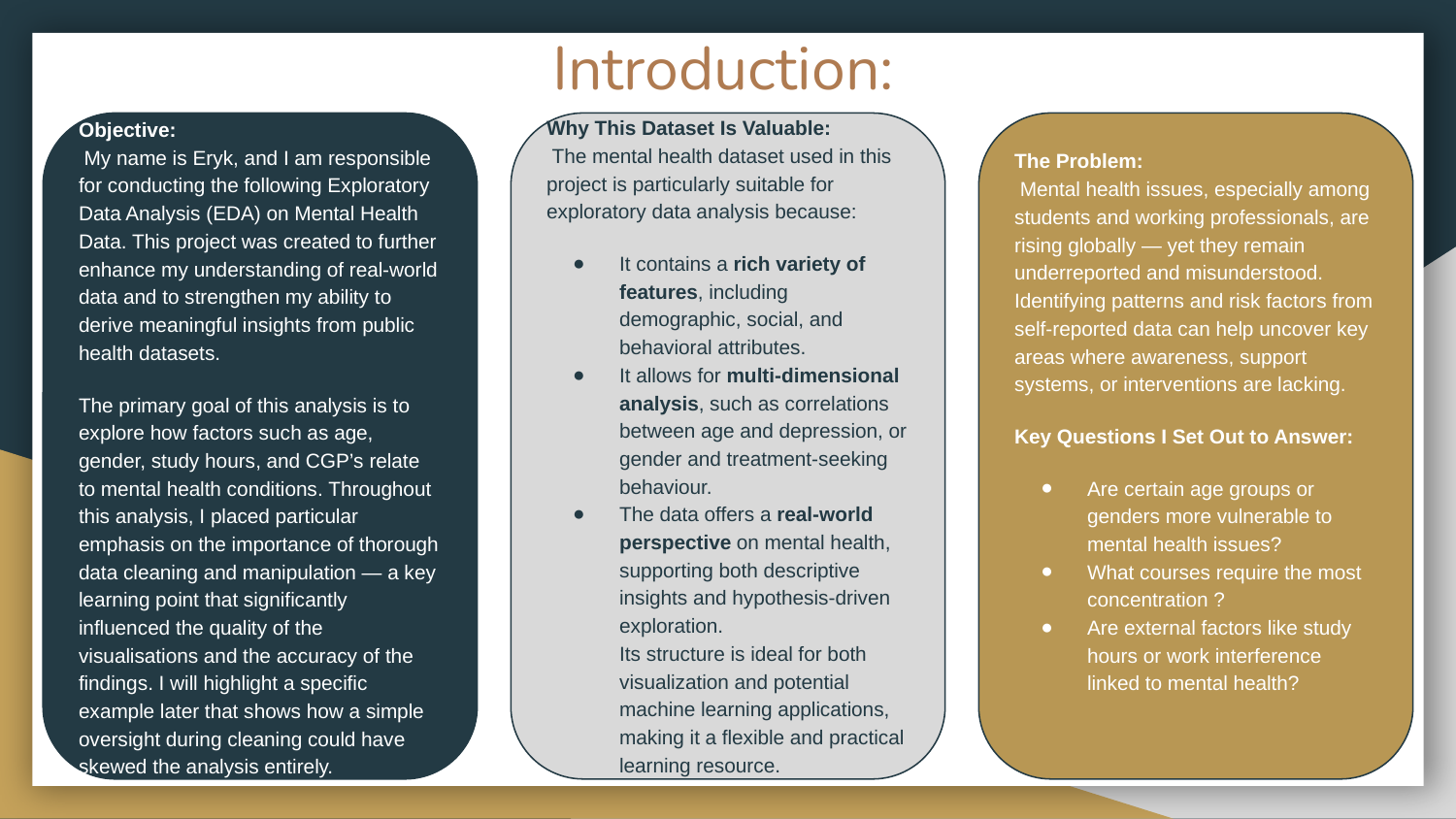

# Introduction:
Objective:
 My name is Eryk, and I am responsible for conducting the following Exploratory Data Analysis (EDA) on Mental Health Data. This project was created to further enhance my understanding of real-world data and to strengthen my ability to derive meaningful insights from public health datasets.
The primary goal of this analysis is to explore how factors such as age, gender, study hours, and CGP’s relate to mental health conditions. Throughout this analysis, I placed particular emphasis on the importance of thorough data cleaning and manipulation — a key learning point that significantly influenced the quality of the visualisations and the accuracy of the findings. I will highlight a specific example later that shows how a simple oversight during cleaning could have skewed the analysis entirely.

Why This Dataset Is Valuable:
 The mental health dataset used in this project is particularly suitable for exploratory data analysis because:
It contains a rich variety of features, including demographic, social, and behavioral attributes.
It allows for multi-dimensional analysis, such as correlations between age and depression, or gender and treatment-seeking behaviour.
The data offers a real-world perspective on mental health, supporting both descriptive insights and hypothesis-driven exploration.
Its structure is ideal for both visualization and potential machine learning applications, making it a flexible and practical learning resource.

The Problem:
 Mental health issues, especially among students and working professionals, are rising globally — yet they remain underreported and misunderstood. Identifying patterns and risk factors from self-reported data can help uncover key areas where awareness, support systems, or interventions are lacking.
Key Questions I Set Out to Answer:
Are certain age groups or genders more vulnerable to mental health issues?
What courses require the most concentration ?
Are external factors like study hours or work interference linked to mental health?